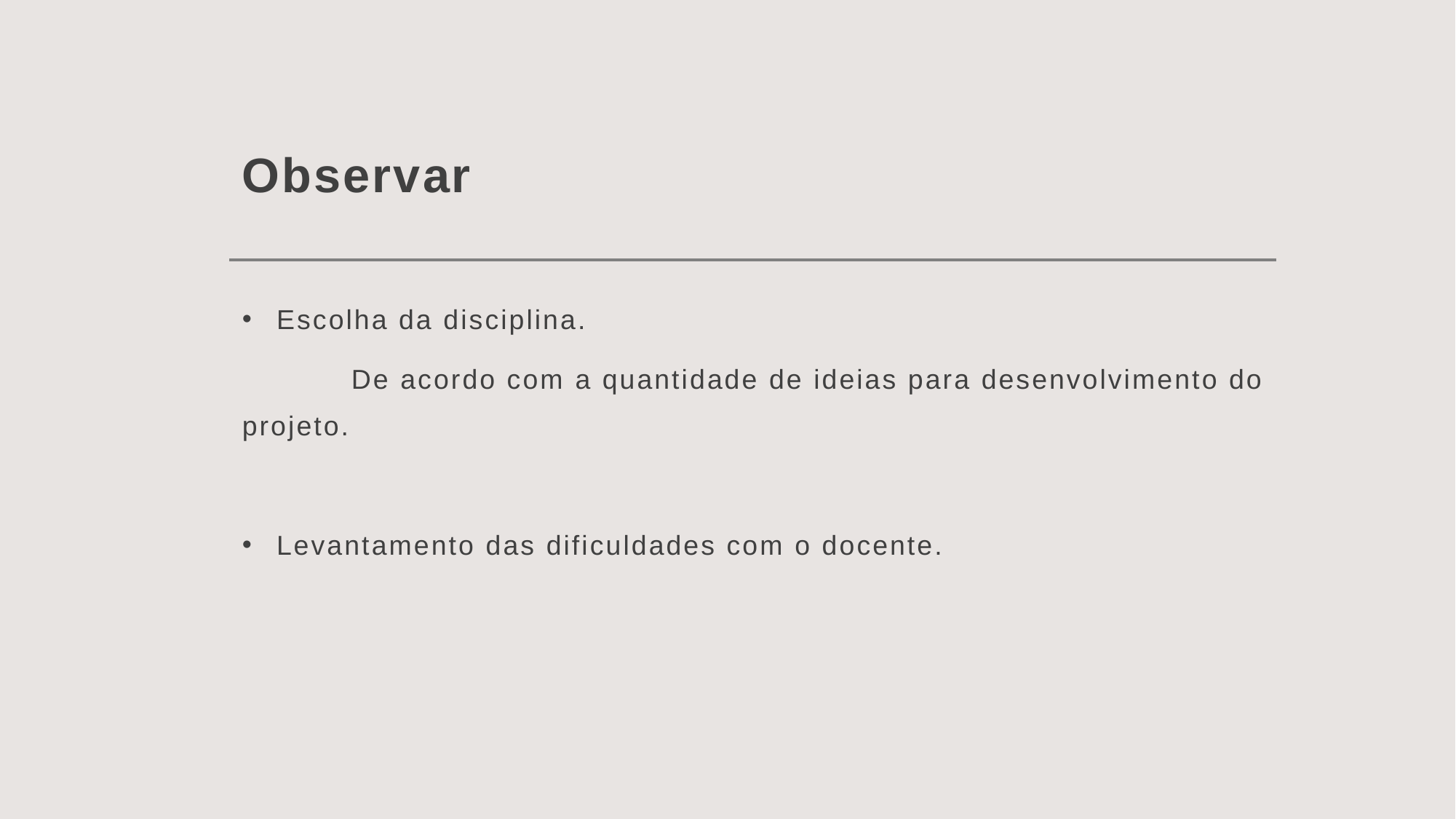

# Observar
Escolha da disciplina.
	De acordo com a quantidade de ideias para desenvolvimento do projeto.

Levantamento das dificuldades com o docente.